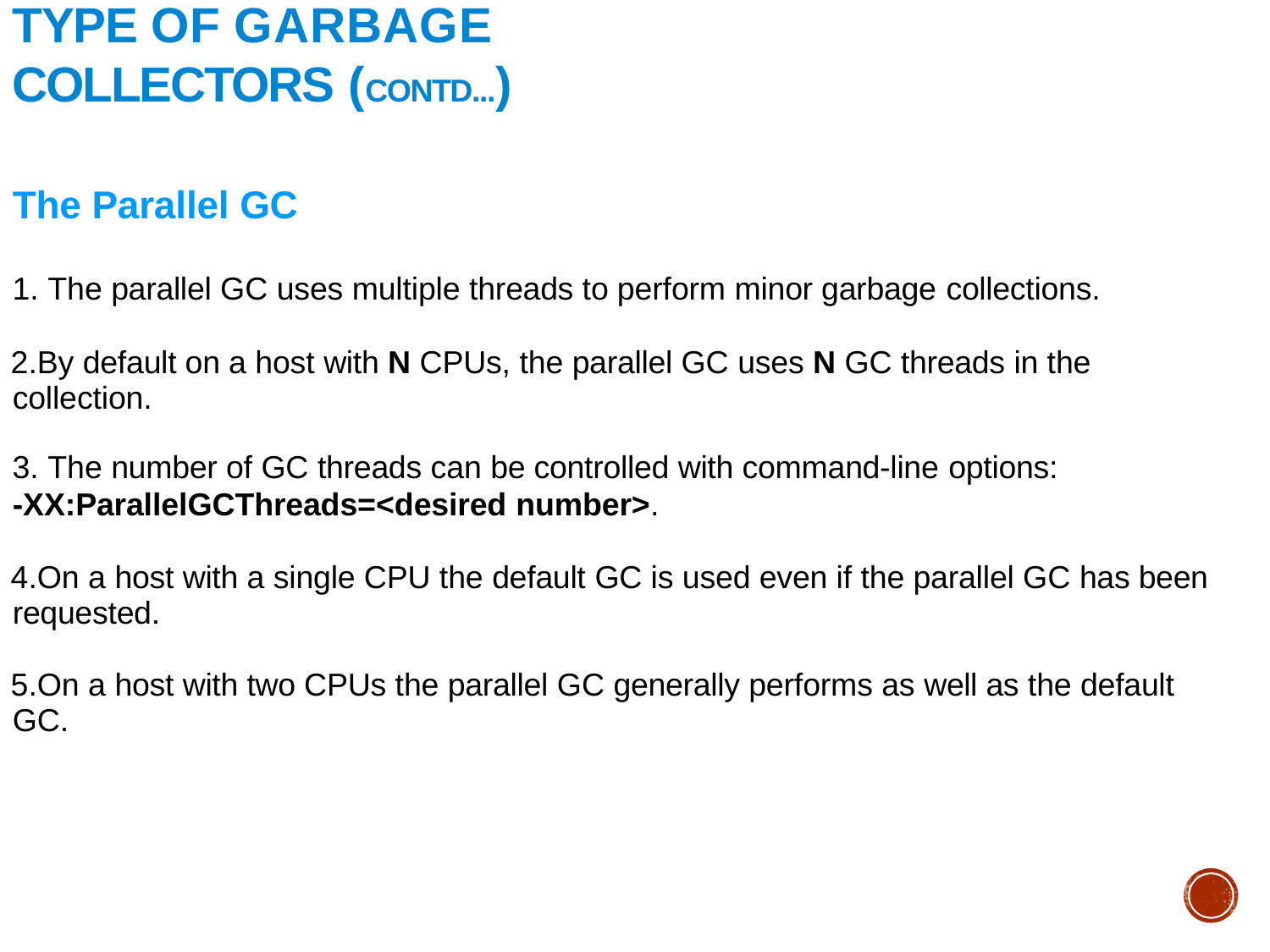

# Type of Garbage Collectors (Contd...)
The Parallel GC

The parallel GC uses multiple threads to perform minor garbage collections.

By default on a host with N CPUs, the parallel GC uses N GC threads in the  collection.

The number of GC threads can be controlled with command-line options:
-XX:ParallelGCThreads=<desired number>.

On a host with a single CPU the default GC is used even if the parallel GC has been  requested.

On a host with two CPUs the parallel GC generally performs as well as the default  GC.